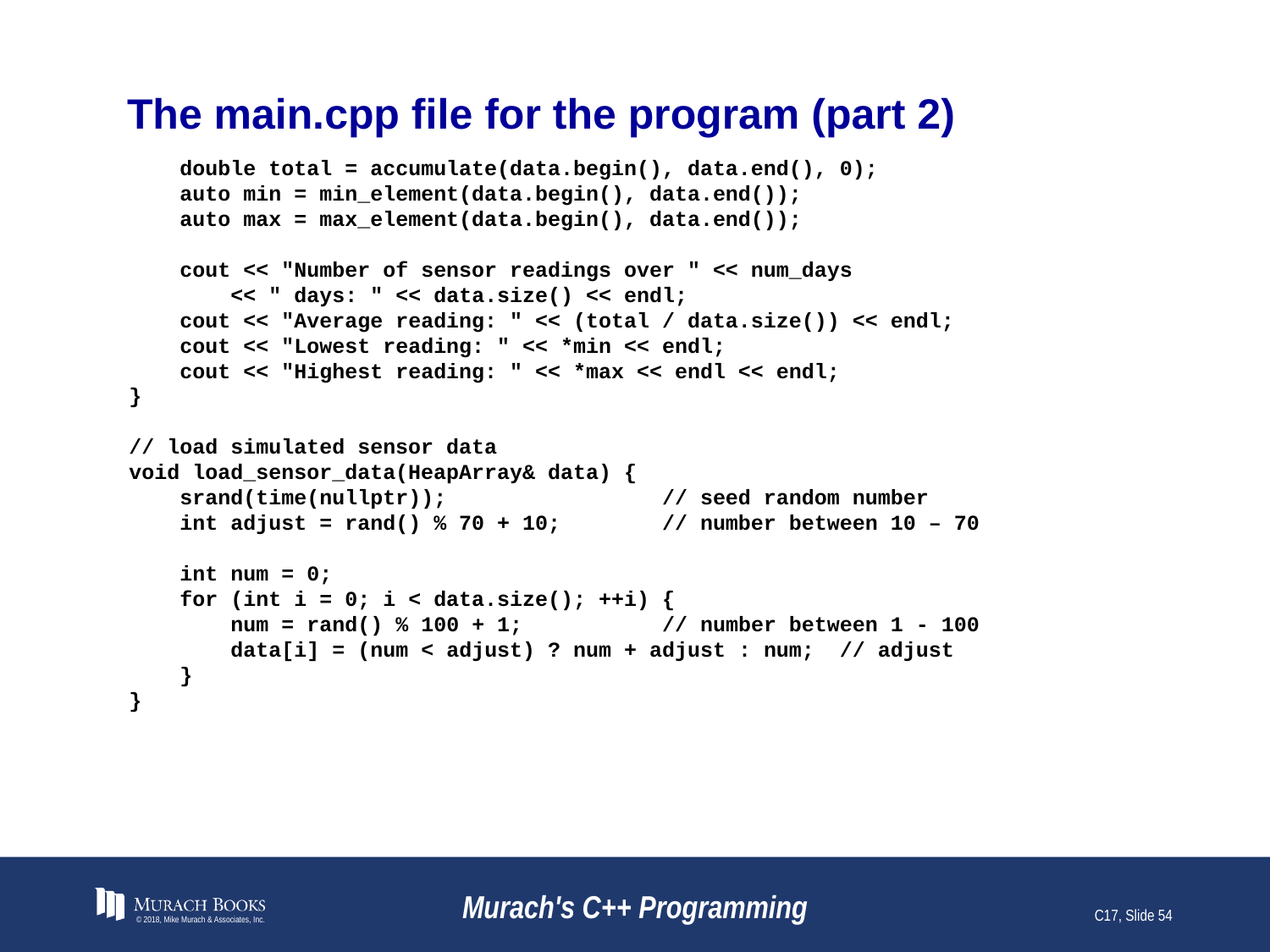

# The main.cpp file for the program (part 2)
    double total = accumulate(data.begin(), data.end(), 0);
    auto min = min_element(data.begin(), data.end());
    auto max = max_element(data.begin(), data.end());

    cout << "Number of sensor readings over " << num_days
        << " days: " << data.size() << endl;
    cout << "Average reading: " << (total / data.size()) << endl;
    cout << "Lowest reading: " << *min << endl;
    cout << "Highest reading: " << *max << endl << endl;
}

// load simulated sensor data
void load_sensor_data(HeapArray& data) {
    srand(time(nullptr));                 // seed random number
    int adjust = rand() % 70 + 10;        // number between 10 – 70

    int num = 0;
    for (int i = 0; i < data.size(); ++i) {
        num = rand() % 100 + 1;           // number between 1 - 100
        data[i] = (num < adjust) ? num + adjust : num;  // adjust
    }
}
© 2018, Mike Murach & Associates, Inc.
Murach's C++ Programming

C17, Slide 54